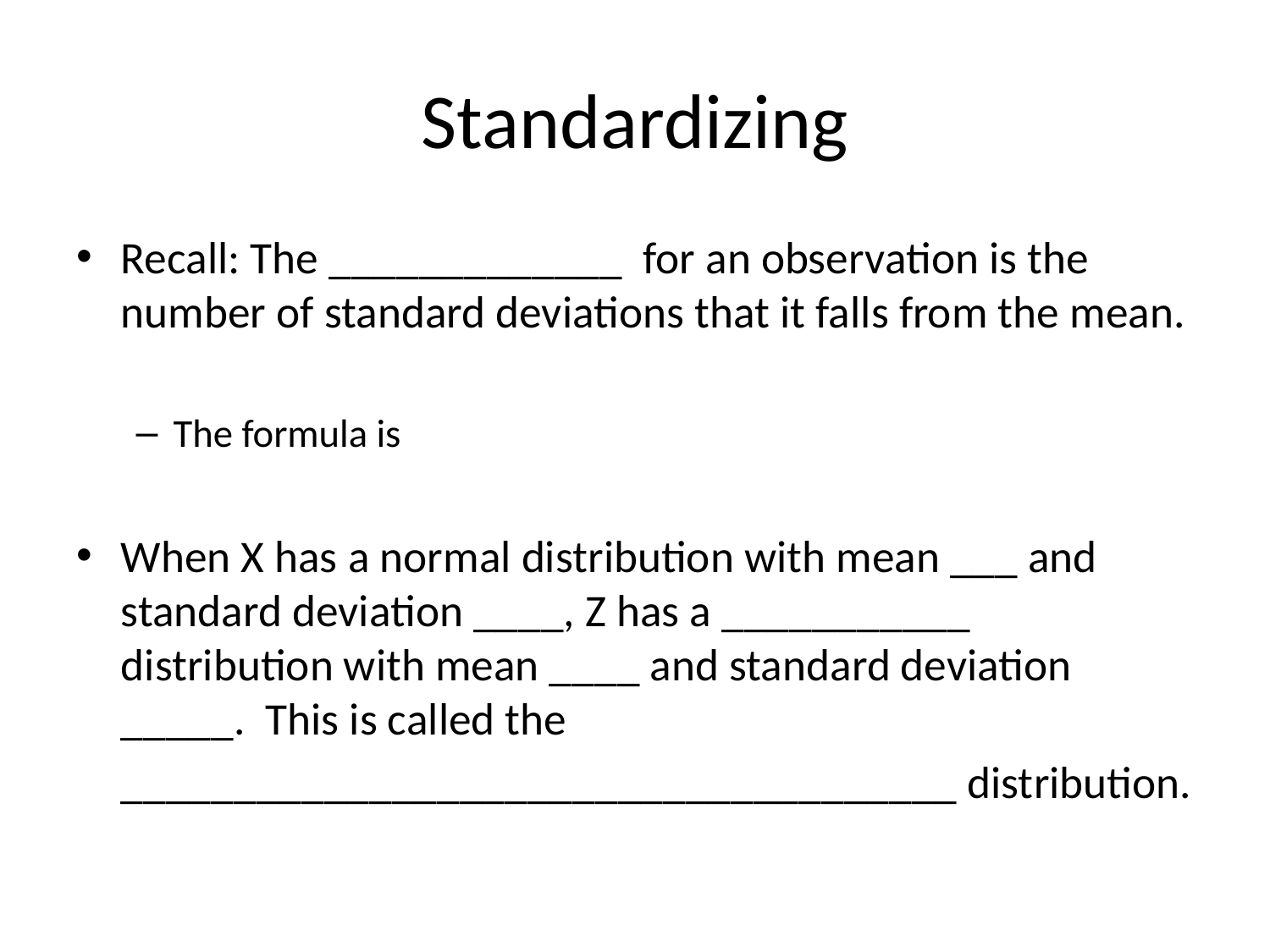

# Standardizing
Recall: The _____________  for an observation is the number of standard deviations that it falls from the mean.

The formula is

When X has a normal distribution with mean ___ and standard deviation ____, Z has a ___________ distribution with mean ____ and standard deviation _____.  This is called the
	_____________________________________ distribution.